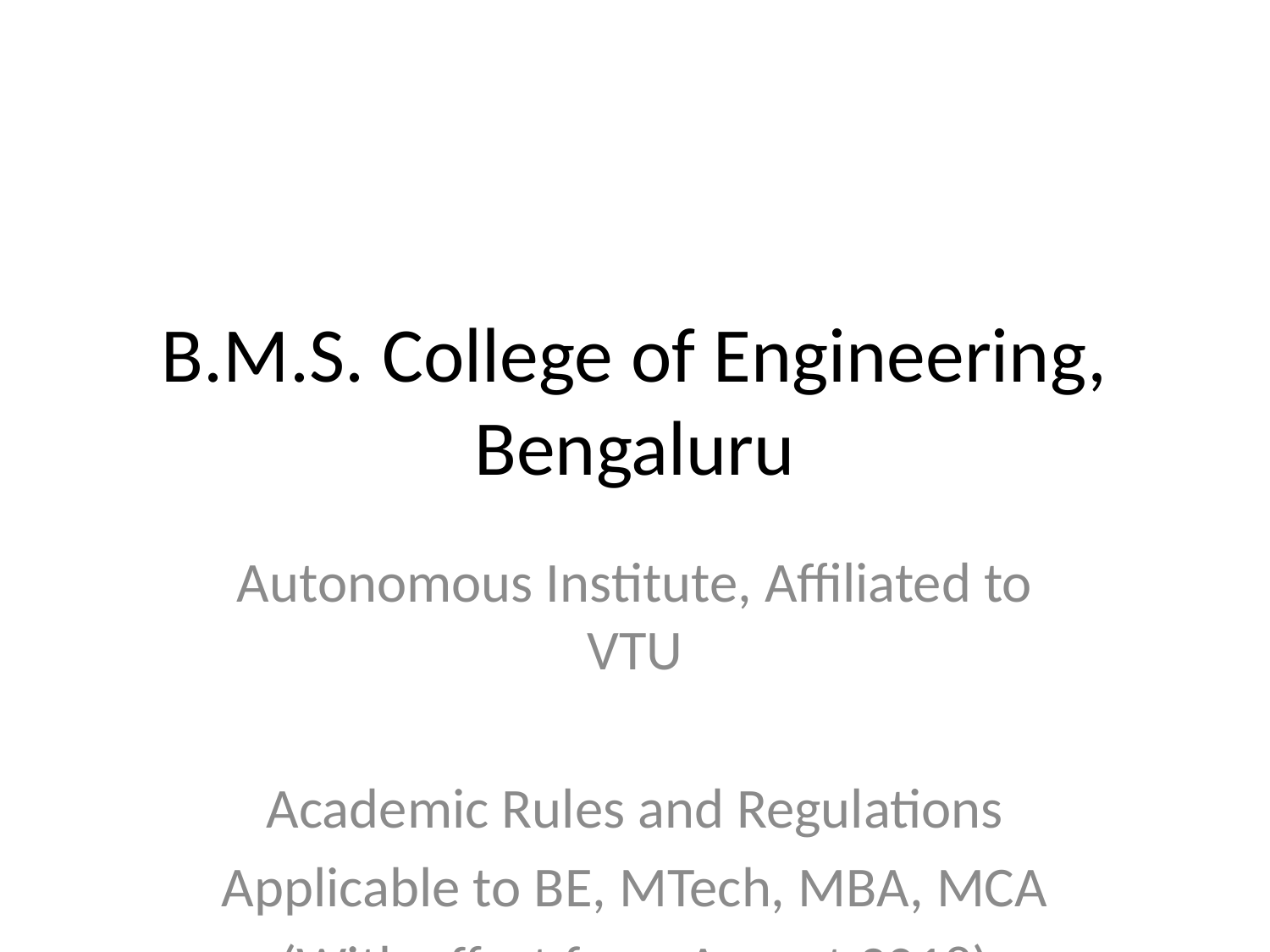

# B.M.S. College of Engineering, Bengaluru
Autonomous Institute, Affiliated to VTU

Academic Rules and Regulations
Applicable to BE, MTech, MBA, MCA
(With effect from August 2018)